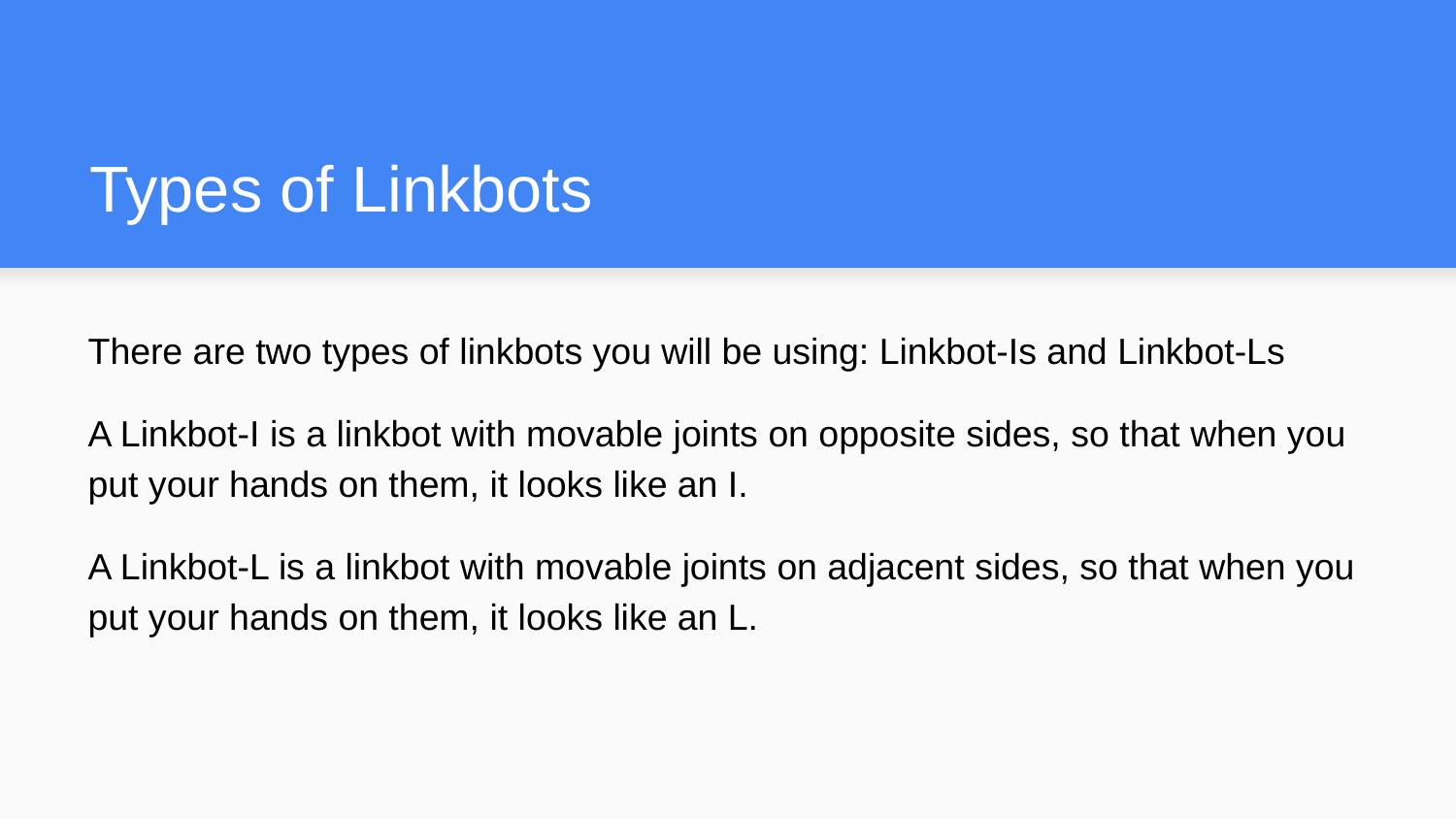

# Types of Linkbots
There are two types of linkbots you will be using: Linkbot-Is and Linkbot-Ls
A Linkbot-I is a linkbot with movable joints on opposite sides, so that when you put your hands on them, it looks like an I.
A Linkbot-L is a linkbot with movable joints on adjacent sides, so that when you put your hands on them, it looks like an L.